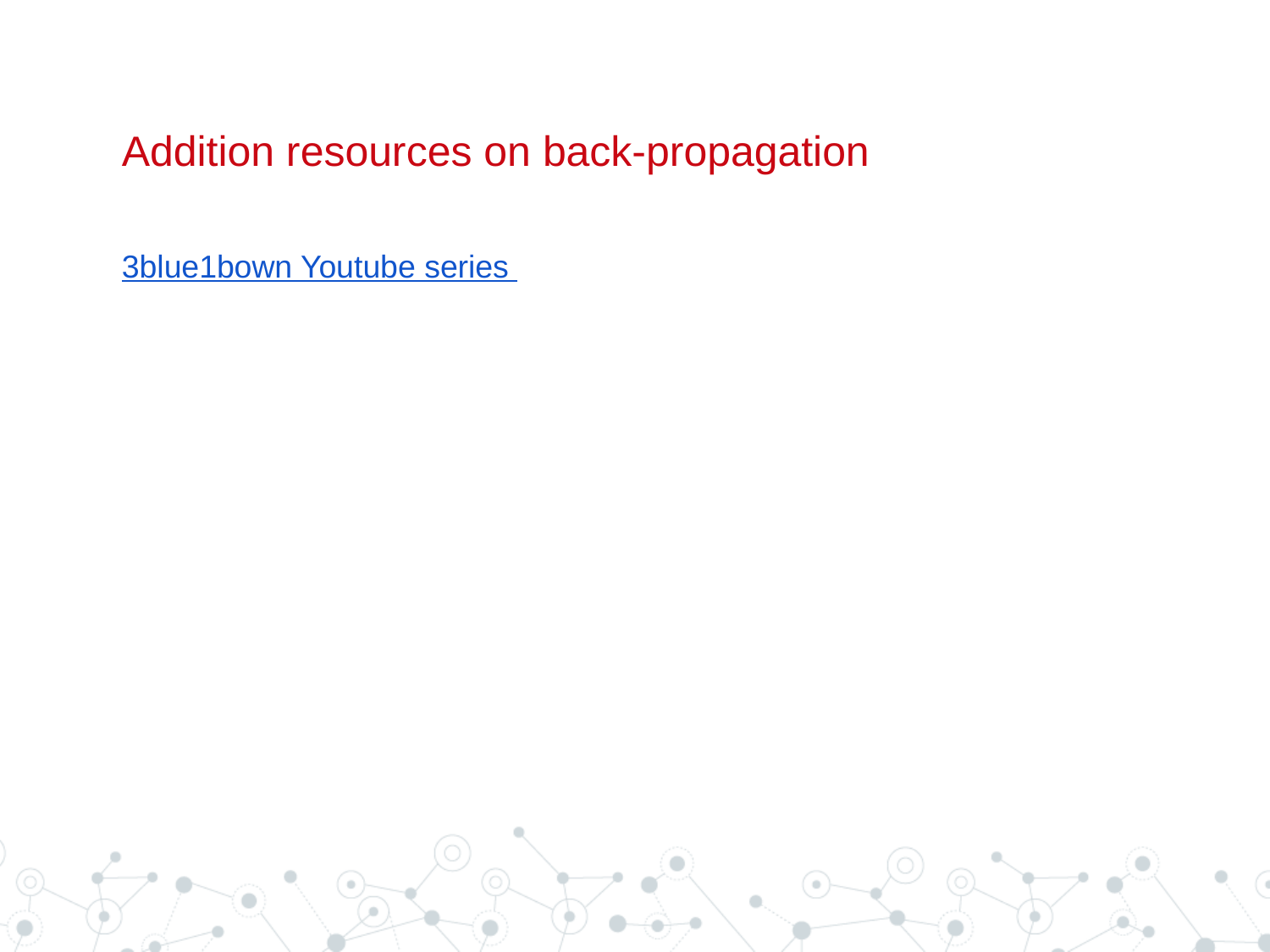

# Addition resources on back-propagation
3blue1bown Youtube series